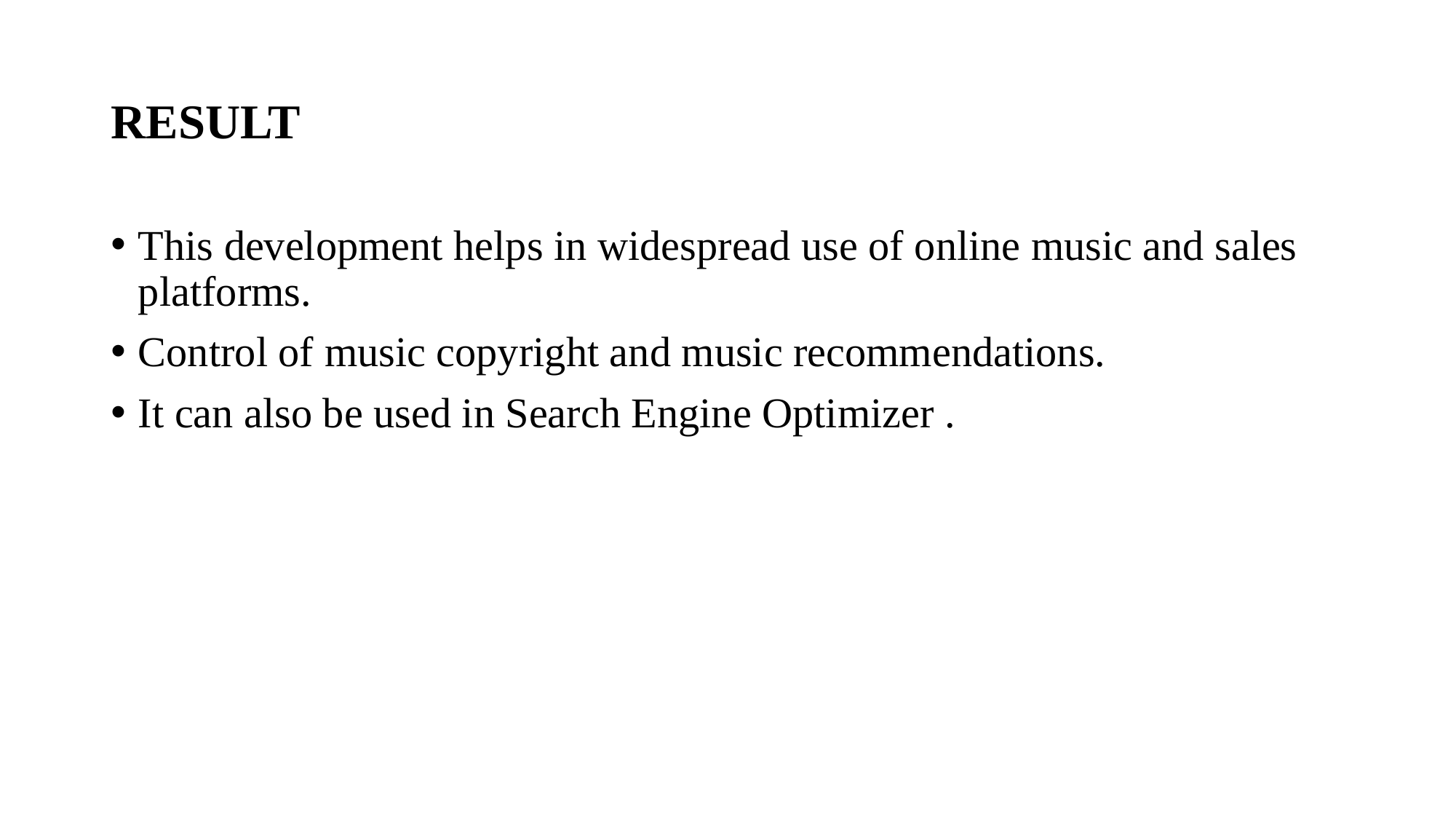

# RESULT
This development helps in widespread use of online music and sales platforms.
Control of music copyright and music recommendations.
It can also be used in Search Engine Optimizer .